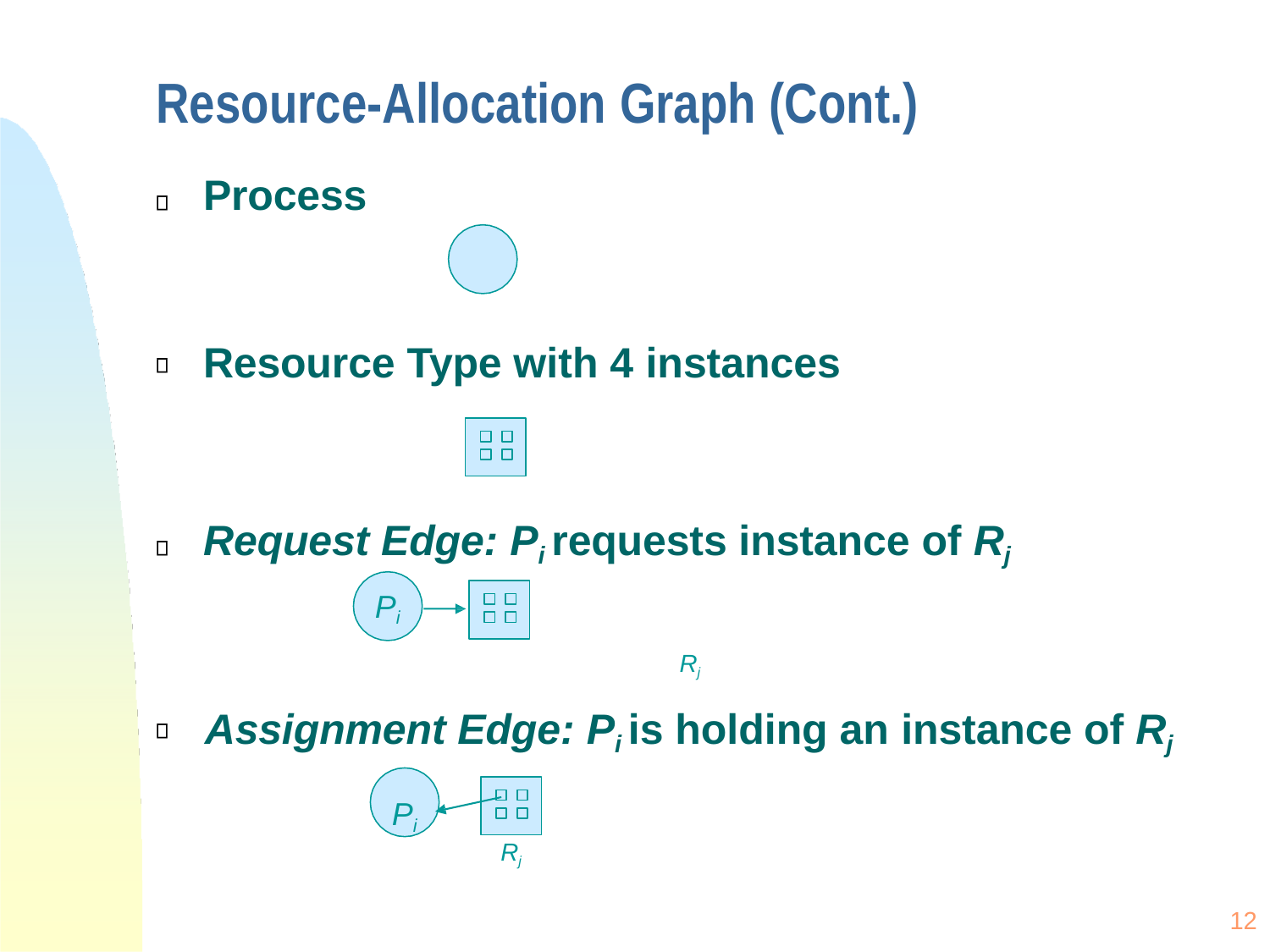

# Resource-Allocation Graph (Cont.)
Process

Resource Type with 4 instances

Request Edge: Pi requests instance of Rj

Pi
Rj
Assignment Edge: Pi is holding an instance of Rj
Pi

Rj
12